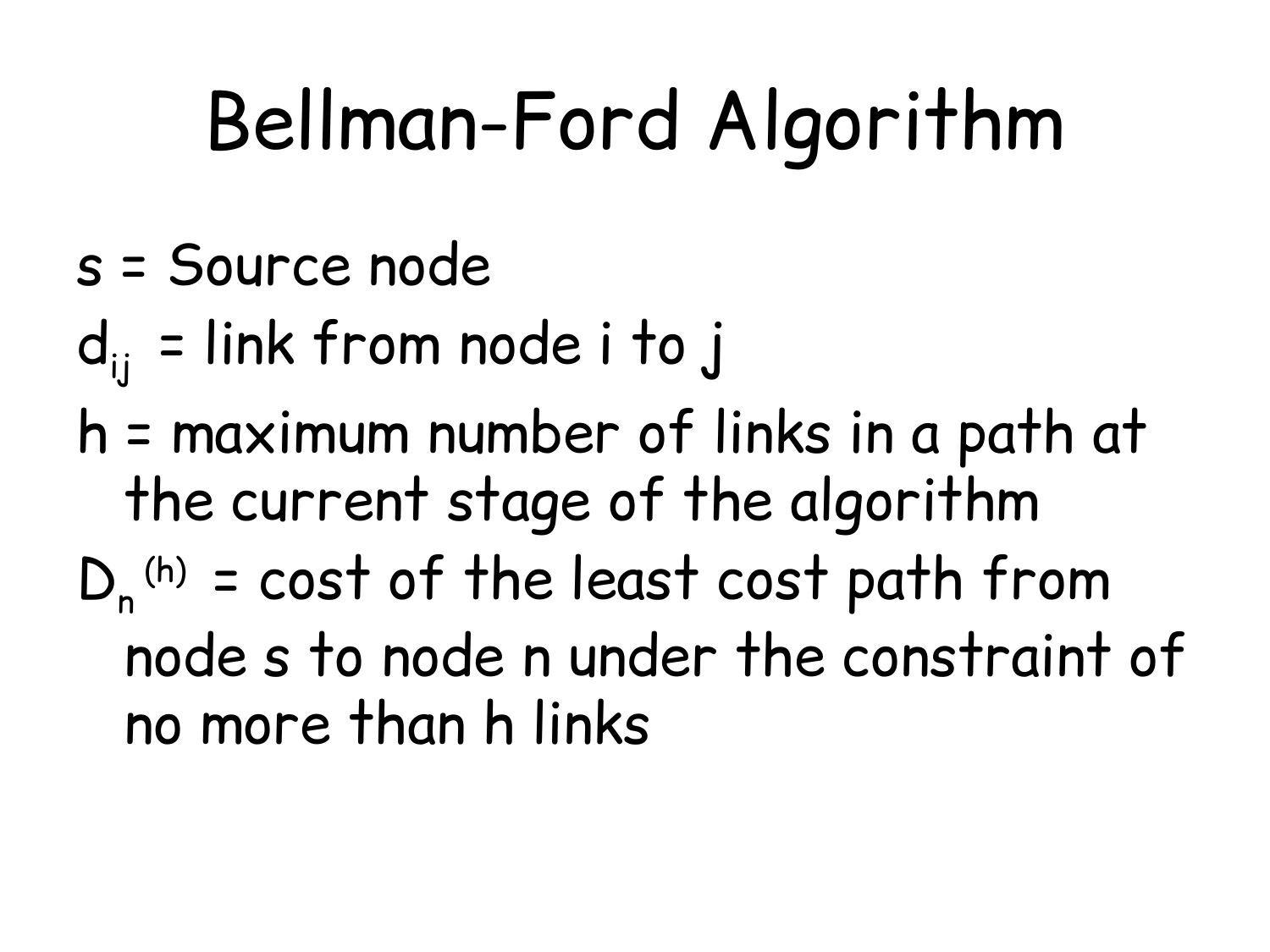

# Bellman-Ford Algorithm
s = Source node
dij  = link from node i to j
h = maximum number of links in a path at the current stage of the algorithm
Dn (h)  = cost of the least cost path from node s to node n under the constraint of no more than h links